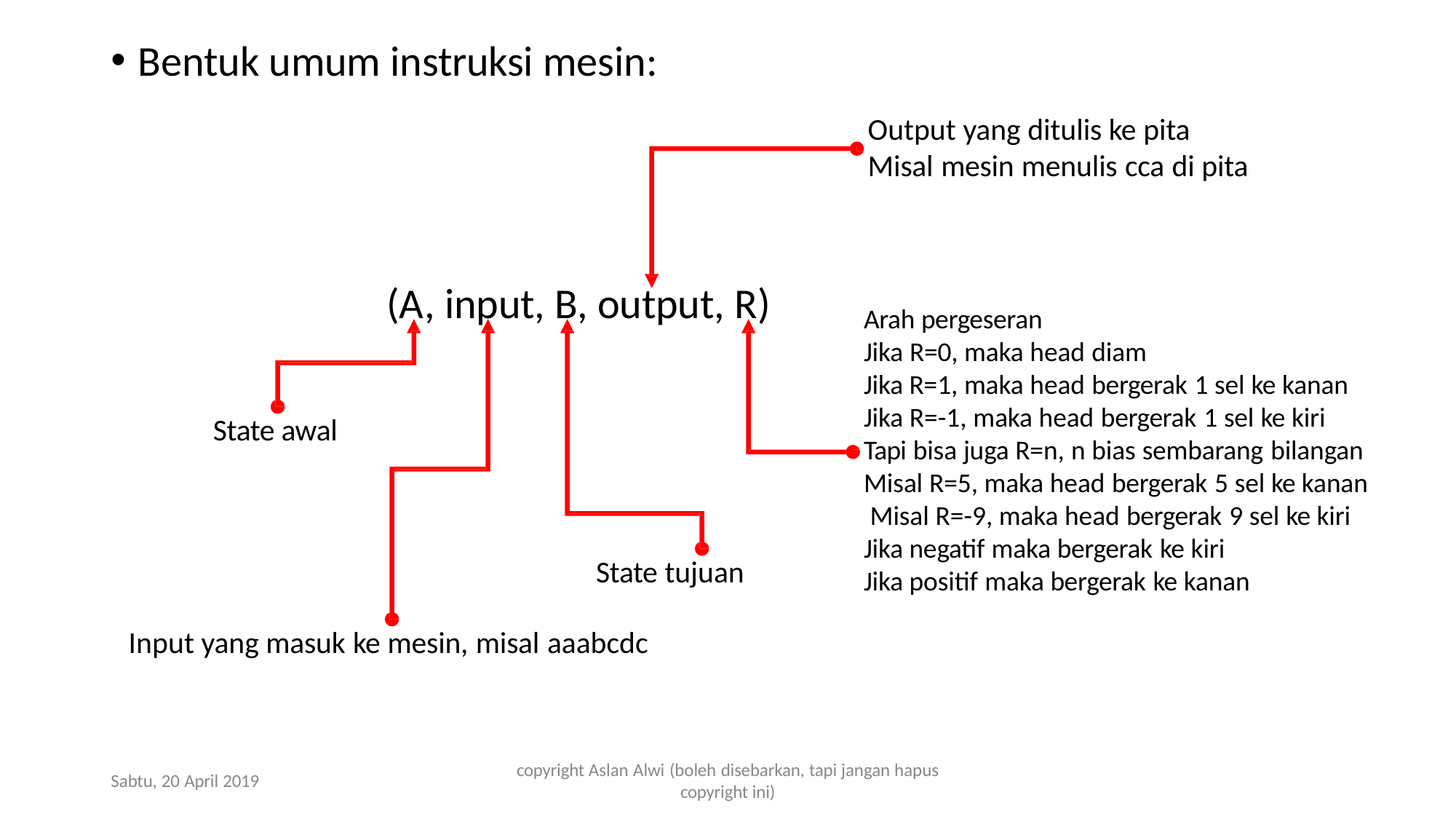

Bentuk umum instruksi mesin:
Output yang ditulis ke pita
Misal mesin menulis cca di pita

(A, input, B, output, R)
Arah pergeseran
Jika R=0, maka head diam
Jika R=1, maka head bergerak 1 sel ke kanan  Jika R=-1, maka head bergerak 1 sel ke kiri  Tapi bisa juga R=n, n bias sembarang bilangan  Misal R=5, maka head bergerak 5 sel ke kanan  Misal R=-9, maka head bergerak 9 sel ke kiri  Jika negatif maka bergerak ke kiri
Jika positif maka bergerak ke kanan

State awal
State tujuan
Input yang masuk ke mesin, misal aaabcdc
copyright Aslan Alwi (boleh disebarkan, tapi jangan hapus
copyright ini)
Sabtu, 20 April 2019